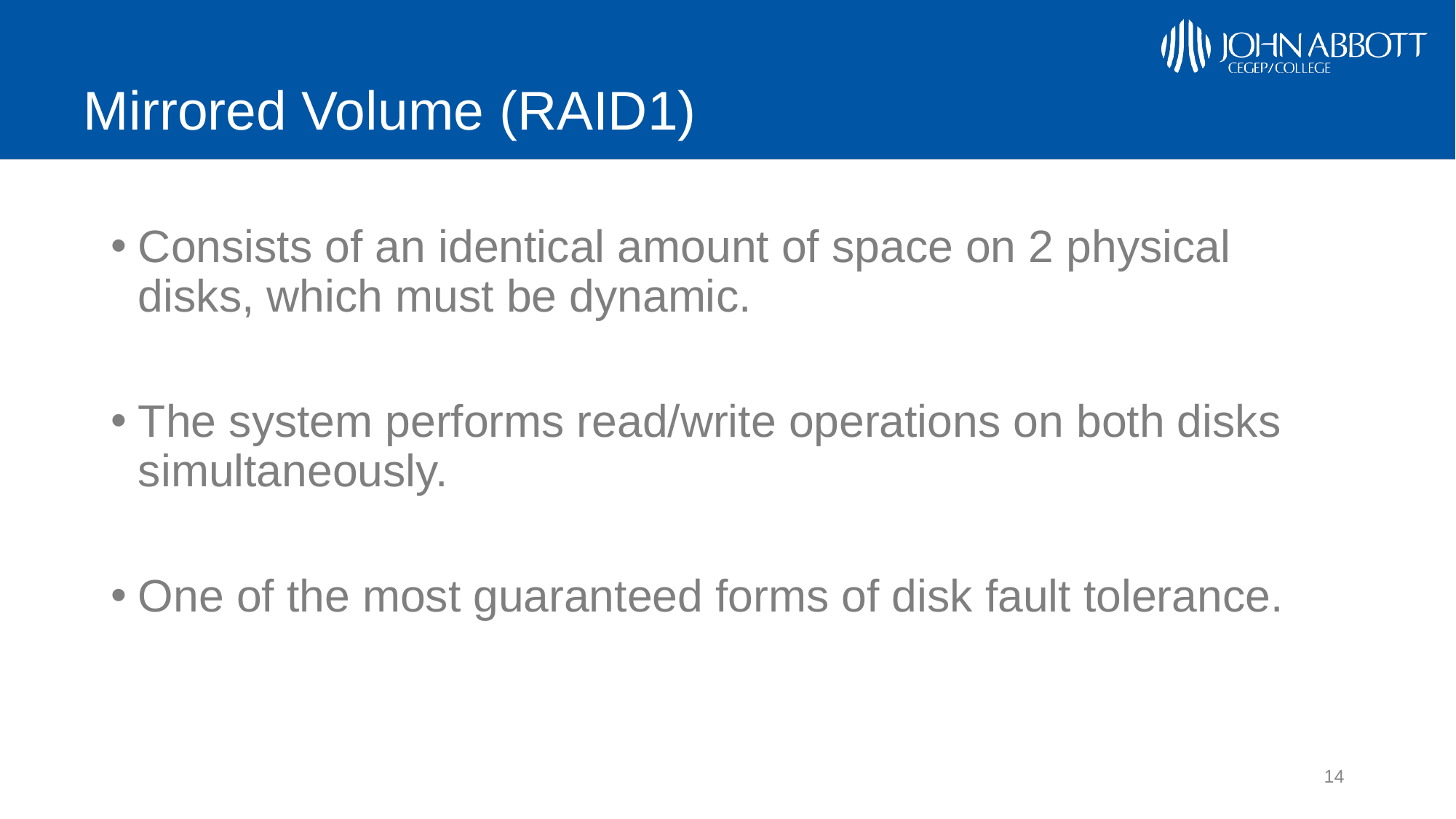

# Mirrored Volume (RAID1)
Consists of an identical amount of space on 2 physical disks, which must be dynamic.

The system performs read/write operations on both disks simultaneously.

One of the most guaranteed forms of disk fault tolerance.
14